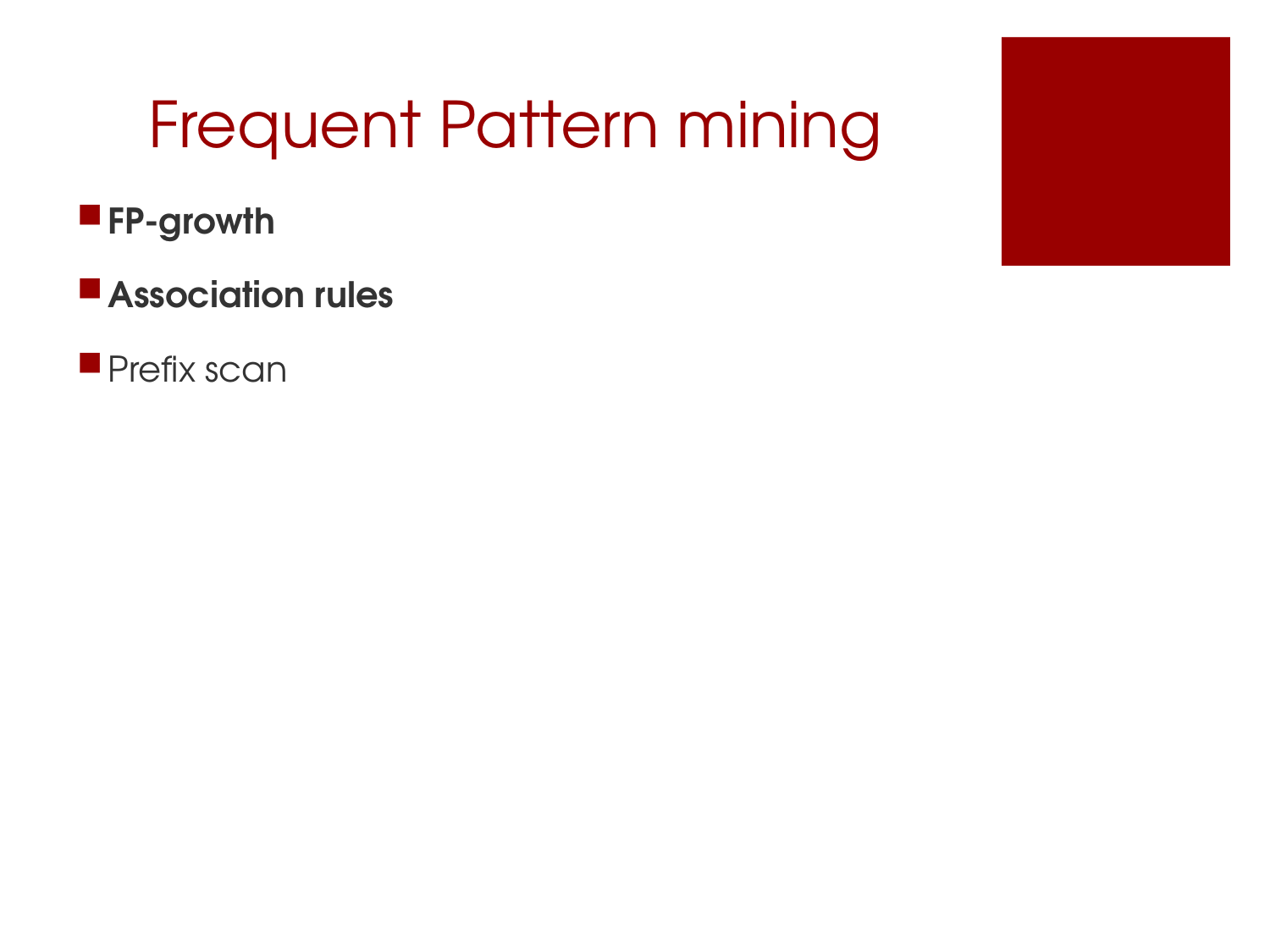

# Frequent Pattern mining
FP-growth
Association rules
Prefix scan